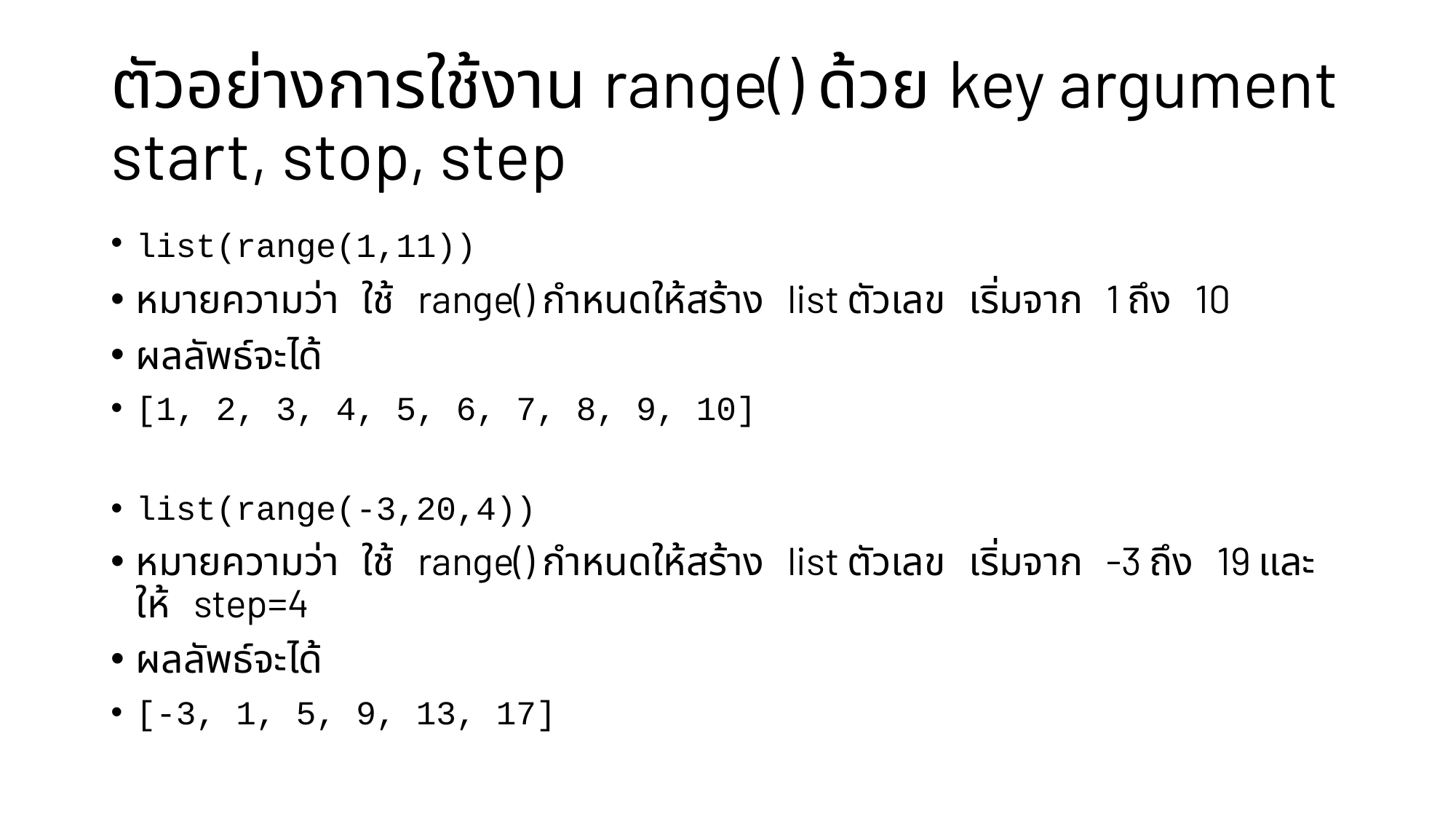

# ตัวอย่างการใช้งาน range() ด้วย key argument start, stop, step
list(range(1,11))
หมายความว่า ใช้ range() กำหนดให้สร้าง list ตัวเลข เริ่มจาก 1 ถึง 10
ผลลัพธ์จะได้
[1, 2, 3, 4, 5, 6, 7, 8, 9, 10]

list(range(-3,20,4))
หมายความว่า ใช้ range() กำหนดให้สร้าง list ตัวเลข เริ่มจาก -3 ถึง 19 และให้ step=4
ผลลัพธ์จะได้
[-3, 1, 5, 9, 13, 17]